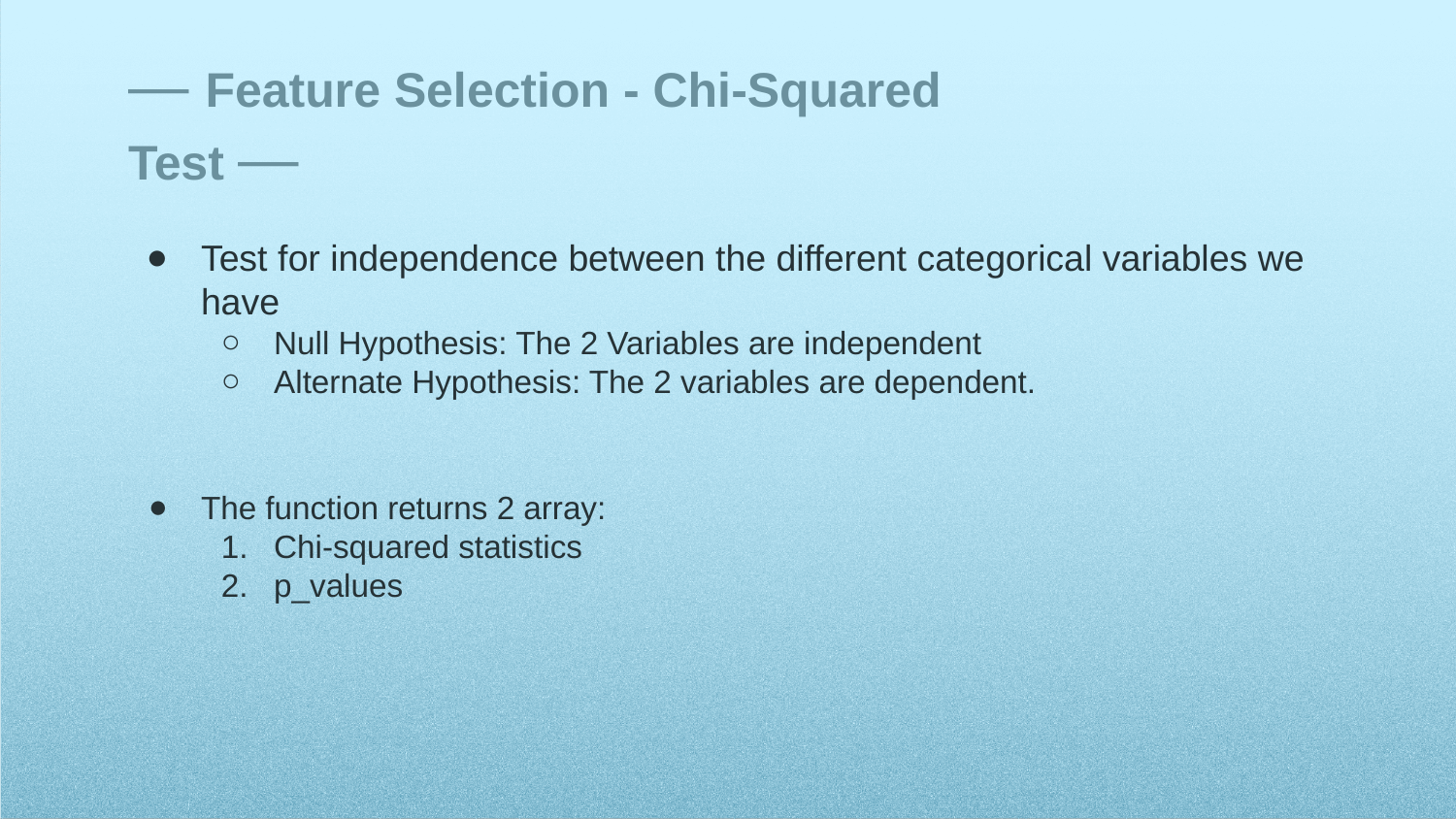

# — Feature Selection - Chi-Squared Test —
Test for independence between the different categorical variables we have
Null Hypothesis: The 2 Variables are independent
Alternate Hypothesis: The 2 variables are dependent.

The function returns 2 array:
Chi-squared statistics
p_values